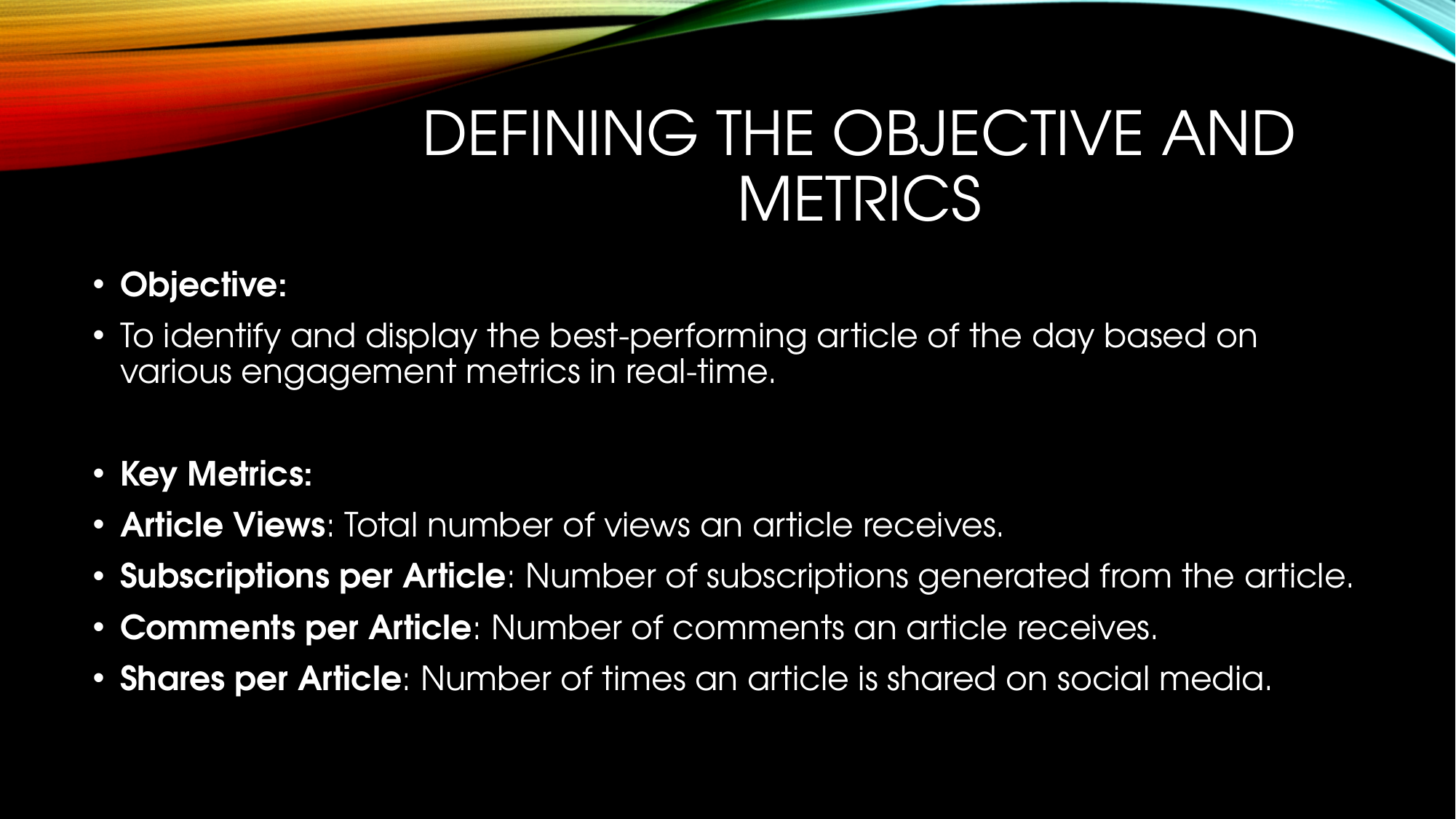

# Defining the Objective and Metrics
Objective:
To identify and display the best-performing article of the day based on various engagement metrics in real-time.

Key Metrics:
Article Views: Total number of views an article receives.
Subscriptions per Article: Number of subscriptions generated from the article.
Comments per Article: Number of comments an article receives.
Shares per Article: Number of times an article is shared on social media.